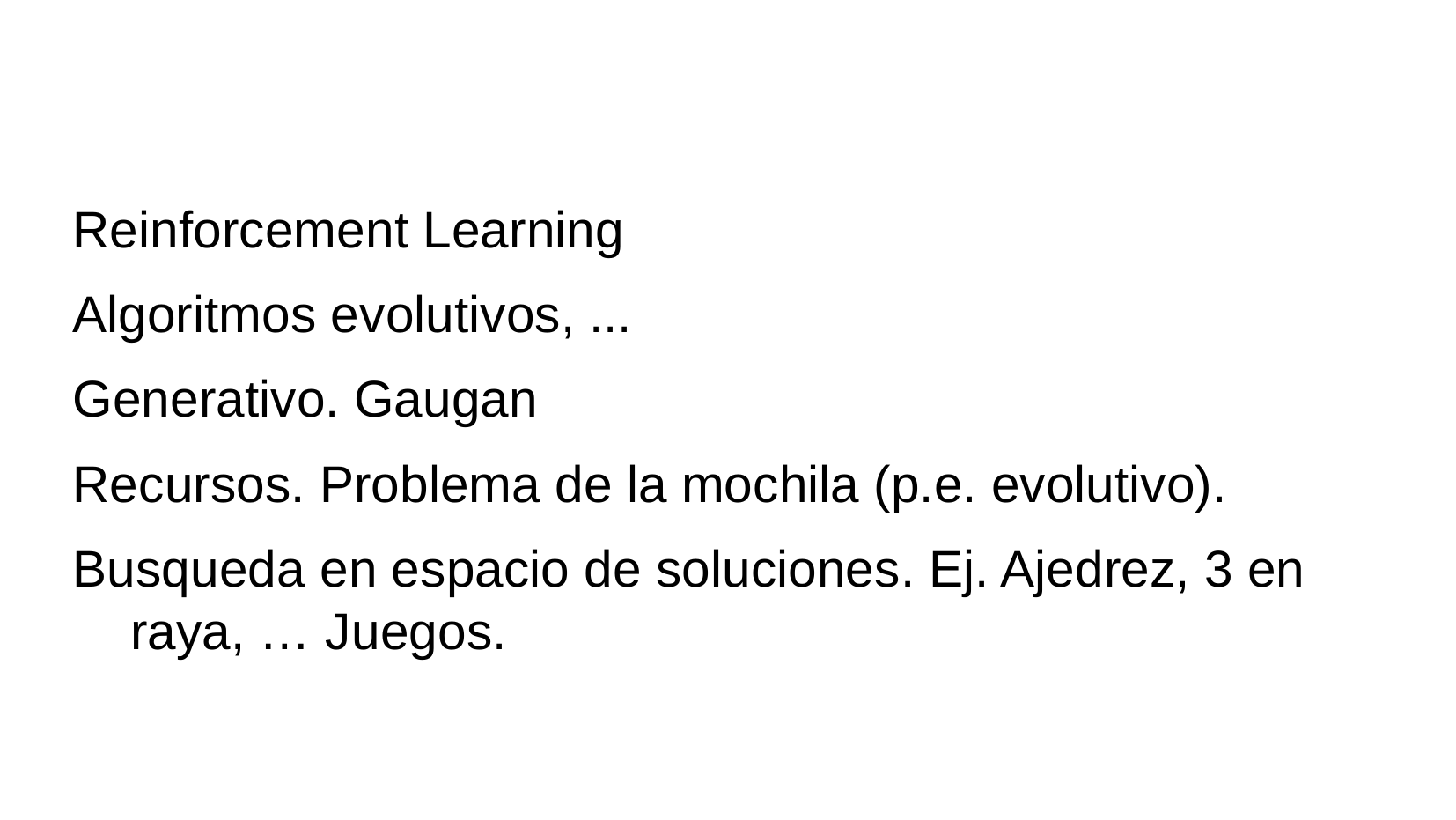

Reinforcement Learning
Algoritmos evolutivos, ...
Generativo. Gaugan
Recursos. Problema de la mochila (p.e. evolutivo).
Busqueda en espacio de soluciones. Ej. Ajedrez, 3 en raya, … Juegos.